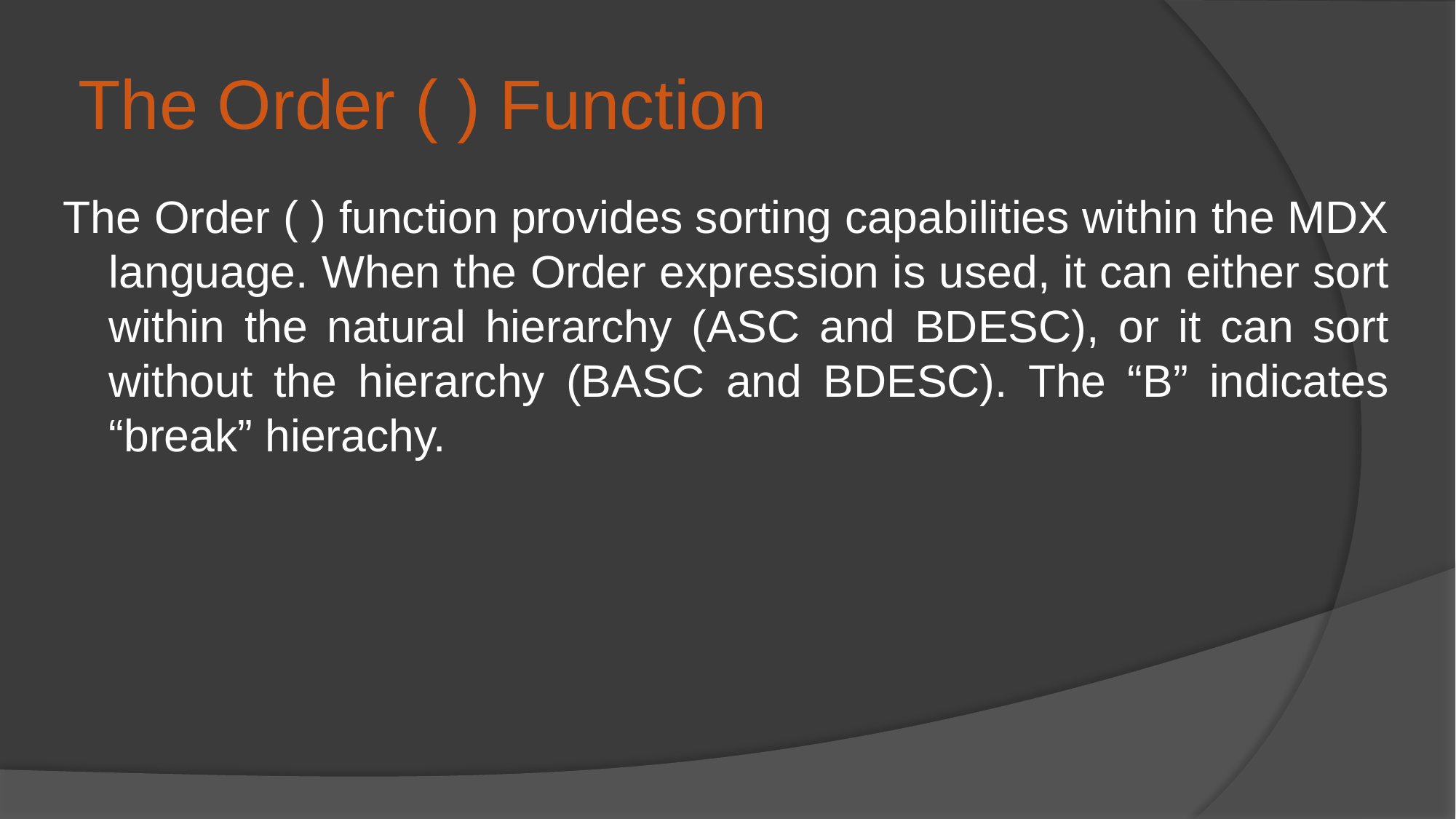

# The Order ( ) Function
The Order ( ) function provides sorting capabilities within the MDX language. When the Order expression is used, it can either sort within the natural hierarchy (ASC and BDESC), or it can sort without the hierarchy (BASC and BDESC). The “B” indicates “break” hierachy.